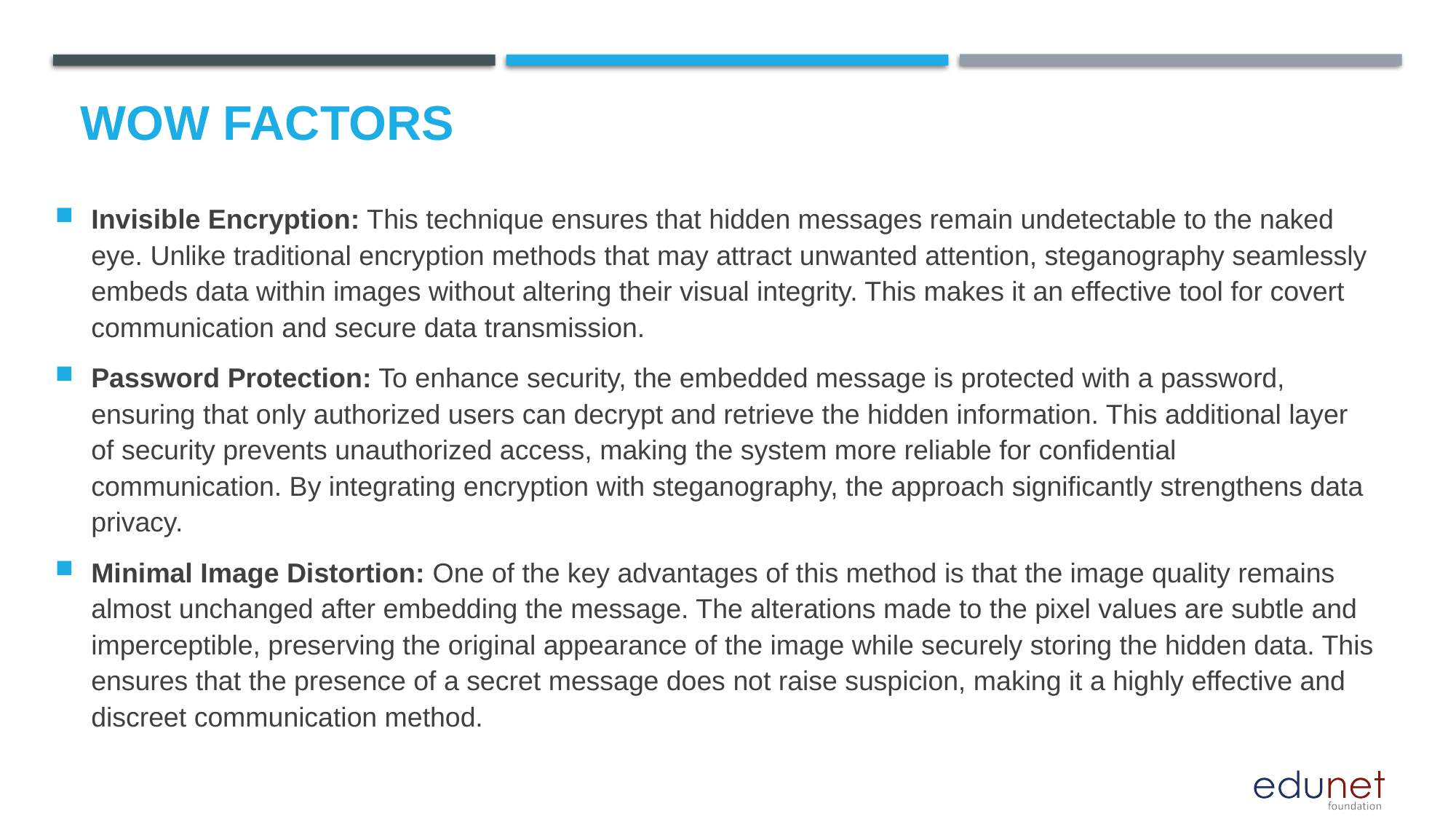

# Wow factors
Invisible Encryption: This technique ensures that hidden messages remain undetectable to the naked eye. Unlike traditional encryption methods that may attract unwanted attention, steganography seamlessly embeds data within images without altering their visual integrity. This makes it an effective tool for covert communication and secure data transmission.
Password Protection: To enhance security, the embedded message is protected with a password, ensuring that only authorized users can decrypt and retrieve the hidden information. This additional layer of security prevents unauthorized access, making the system more reliable for confidential communication. By integrating encryption with steganography, the approach significantly strengthens data privacy.
Minimal Image Distortion: One of the key advantages of this method is that the image quality remains almost unchanged after embedding the message. The alterations made to the pixel values are subtle and imperceptible, preserving the original appearance of the image while securely storing the hidden data. This ensures that the presence of a secret message does not raise suspicion, making it a highly effective and discreet communication method.